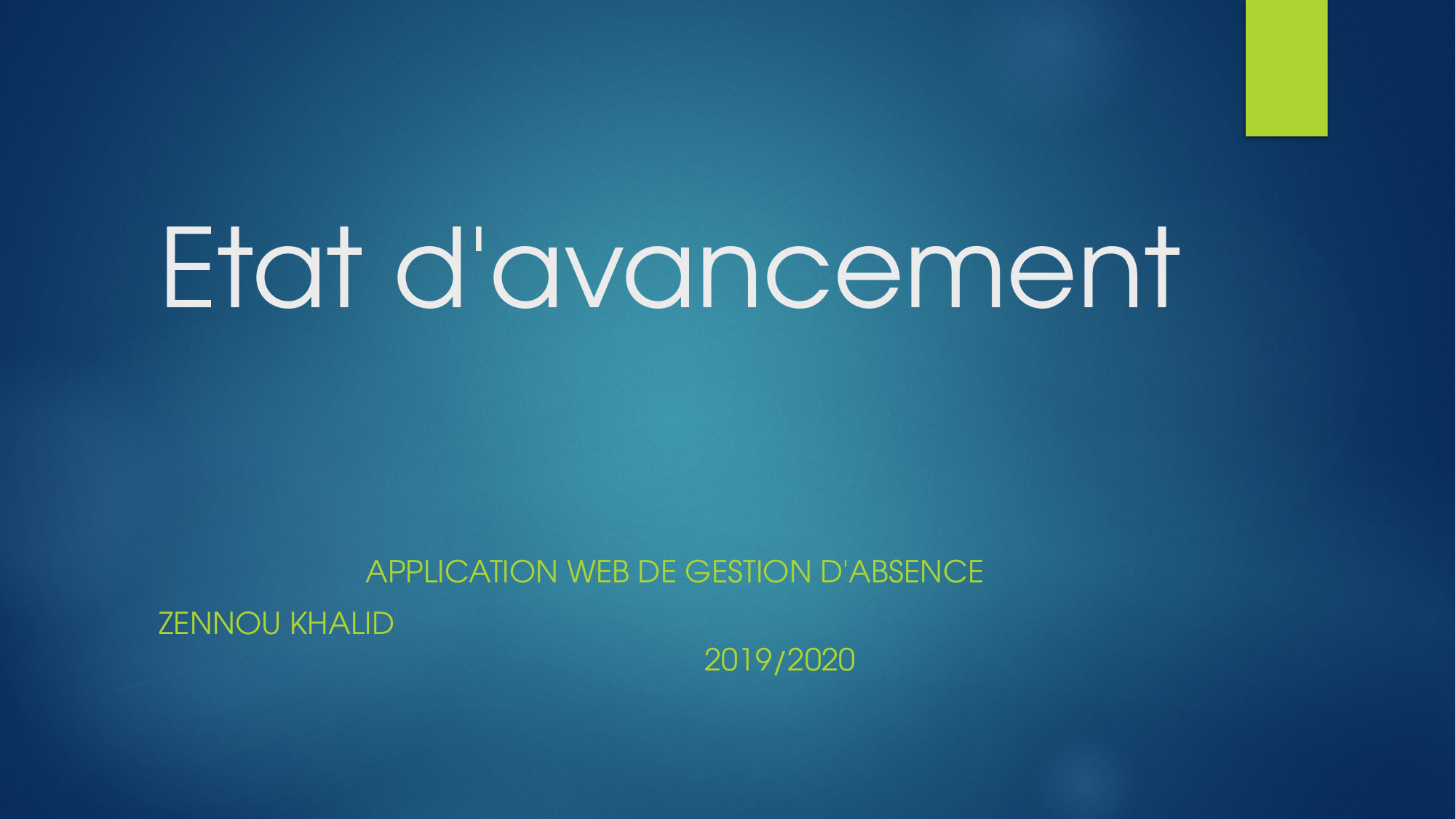

# Etat d'avancement
application web de gestion d'absence
Zennou Khalid												2019/2020